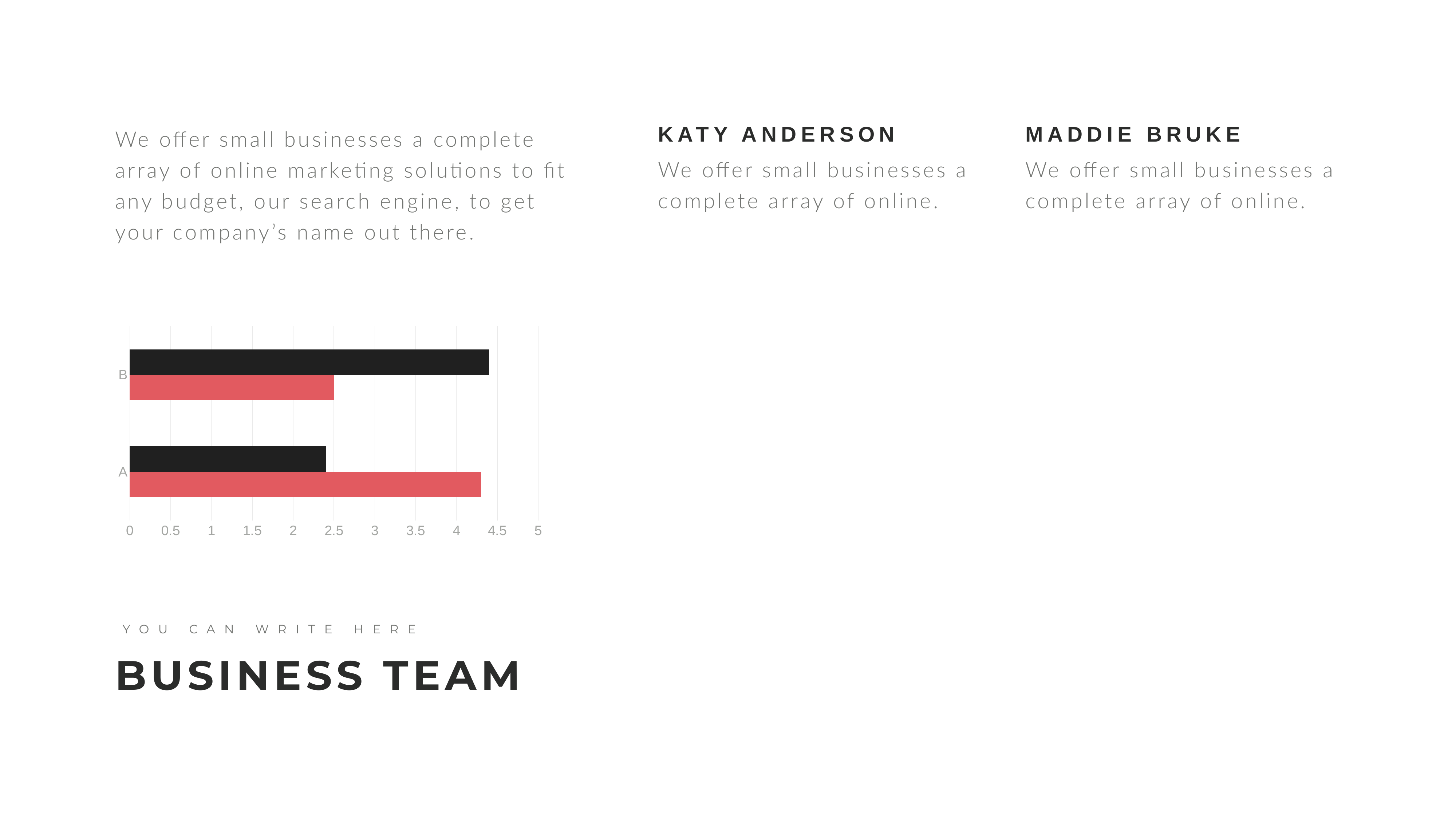

We offer small businesses a complete array of online marketing solutions to fit any budget, our search engine, to get your company’s name out there.
KATY ANDERSON
We offer small businesses a complete array of online.
MADDIE BRUKE
We offer small businesses a complete array of online.

### Chart

| Category | Series 1 | Series 2 |
|---|---|---|
| A | 4.3 | 2.4 |
| B | 2.5 | 4.4 |
YOU CAN WRITE HERE
BUSINESS TEAM